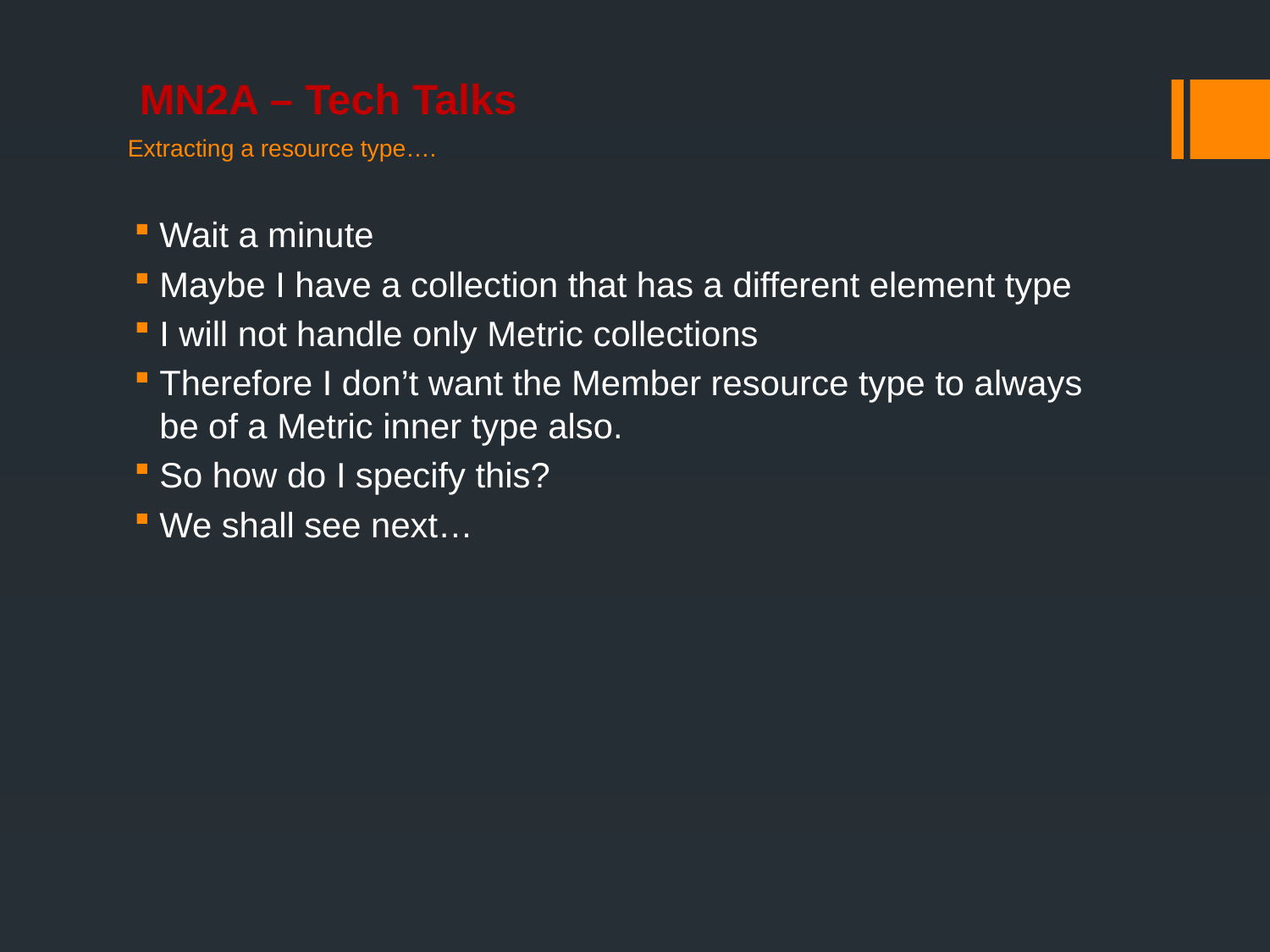

# Extracting a resource type….
Wait a minute
Maybe I have a collection that has a different element type
I will not handle only Metric collections
Therefore I don’t want the Member resource type to always be of a Metric inner type also.
So how do I specify this?
We shall see next…